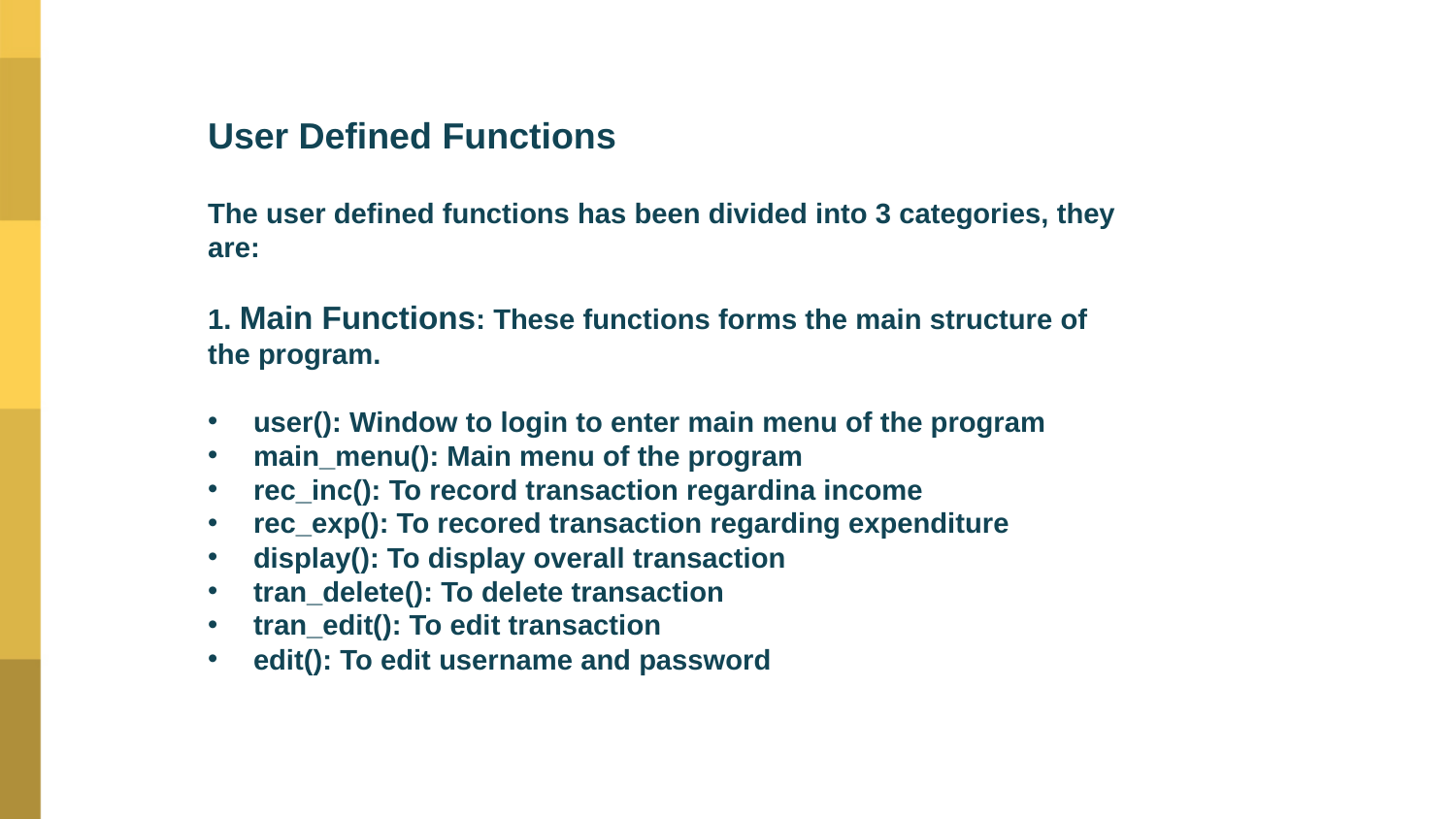

User Defined Functions

The user defined functions has been divided into 3 categories, they are:

1. Main Functions: These functions forms the main structure of the program.

user(): Window to login to enter main menu of the program
main_menu(): Main menu of the program
rec_inc(): To record transaction regardina income
rec_exp(): To recored transaction regarding expenditure
display(): To display overall transaction
tran_delete(): To delete transaction
tran_edit(): To edit transaction
edit(): To edit username and password